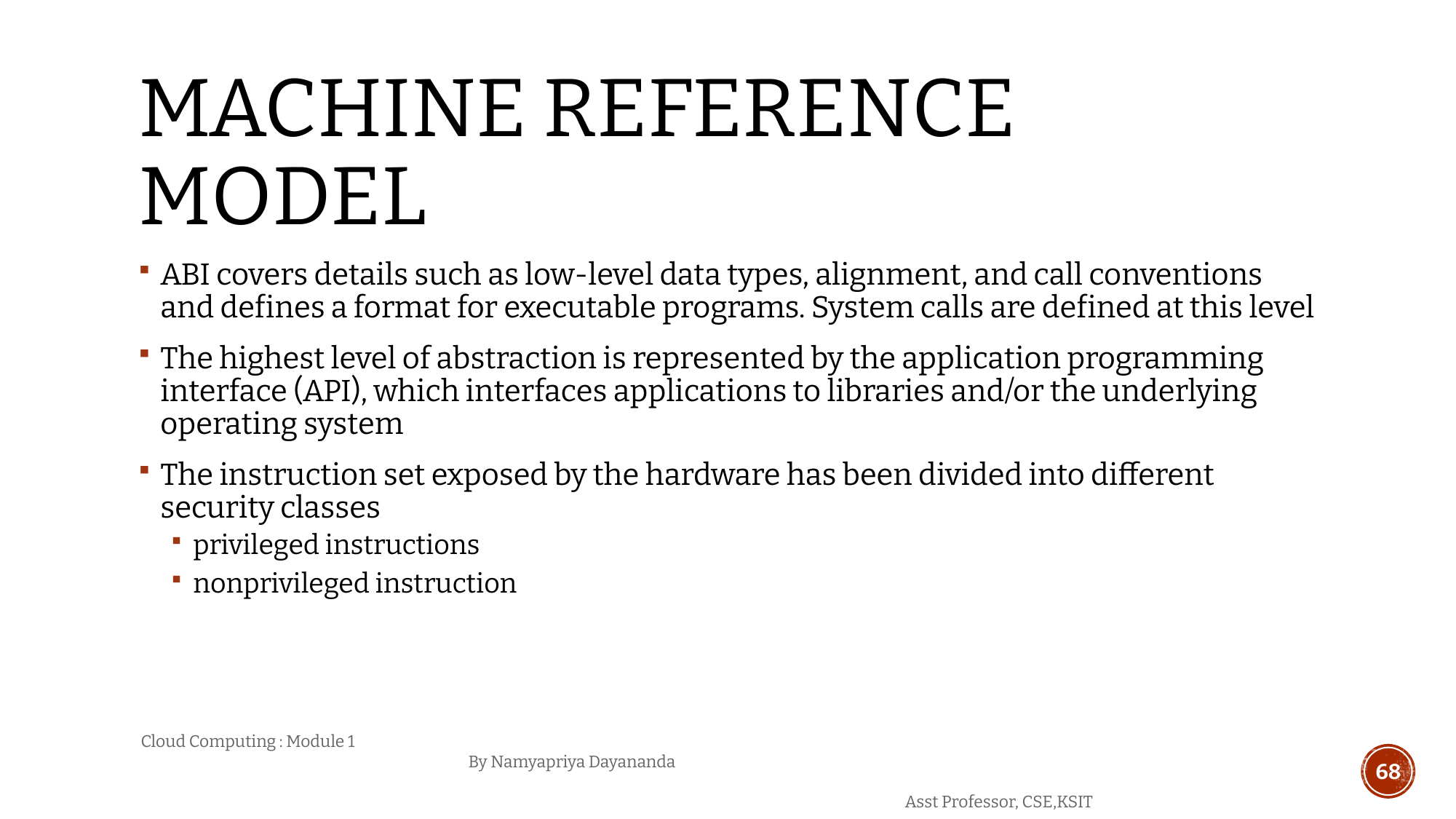

# Machine reference model
ABI covers details such as low-level data types, alignment, and call conventions and defines a format for executable programs. System calls are defined at this level
The highest level of abstraction is represented by the application programming interface (API), which interfaces applications to libraries and/or the underlying operating system
The instruction set exposed by the hardware has been divided into different security classes
privileged instructions
nonprivileged instruction

Cloud Computing : Module 1                                             										By Namyapriya Dayananda
																	Asst Professor, CSE,KSIT
68